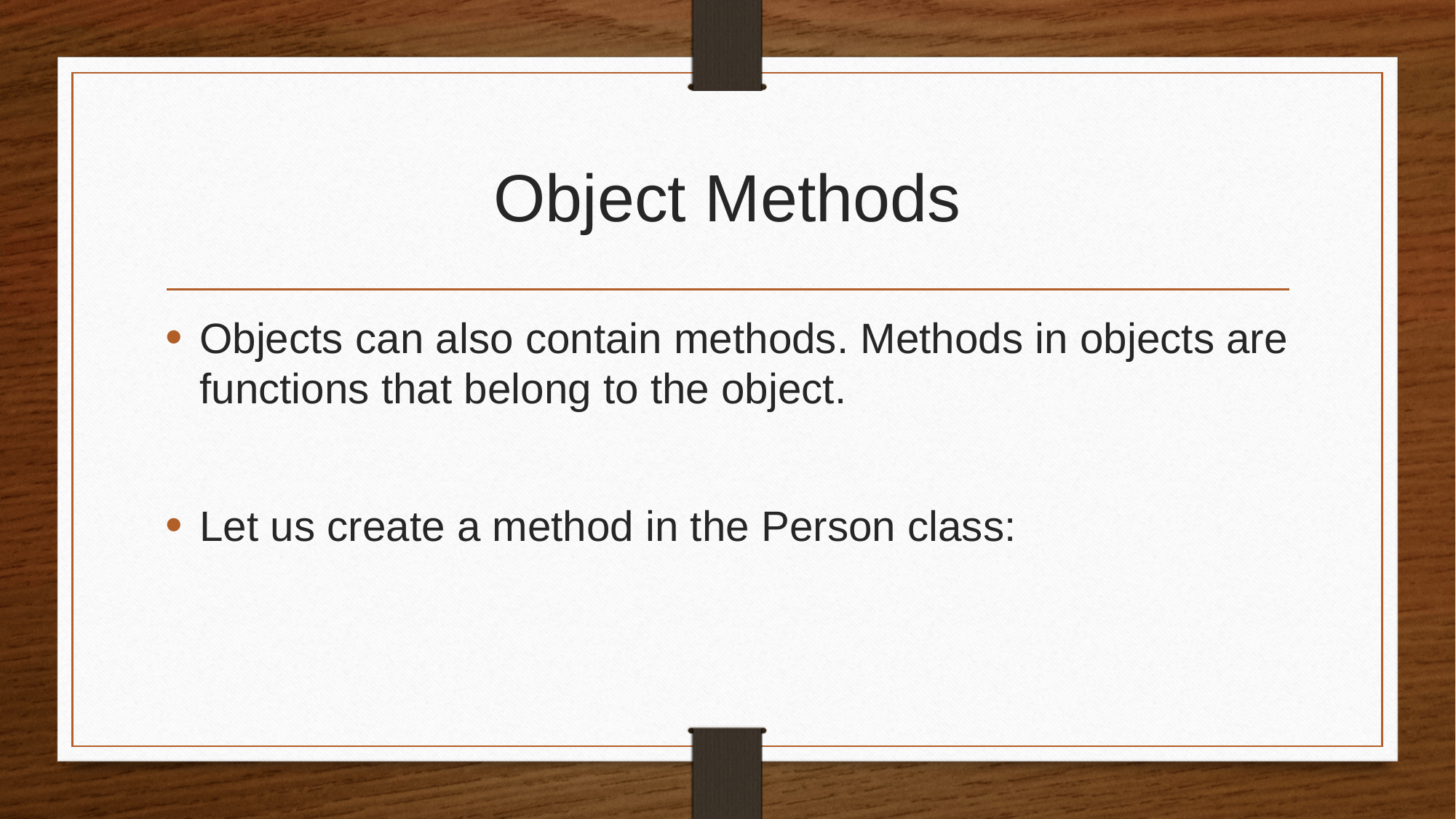

# Object Methods
Objects can also contain methods. Methods in objects are functions that belong to the object.

Let us create a method in the Person class: